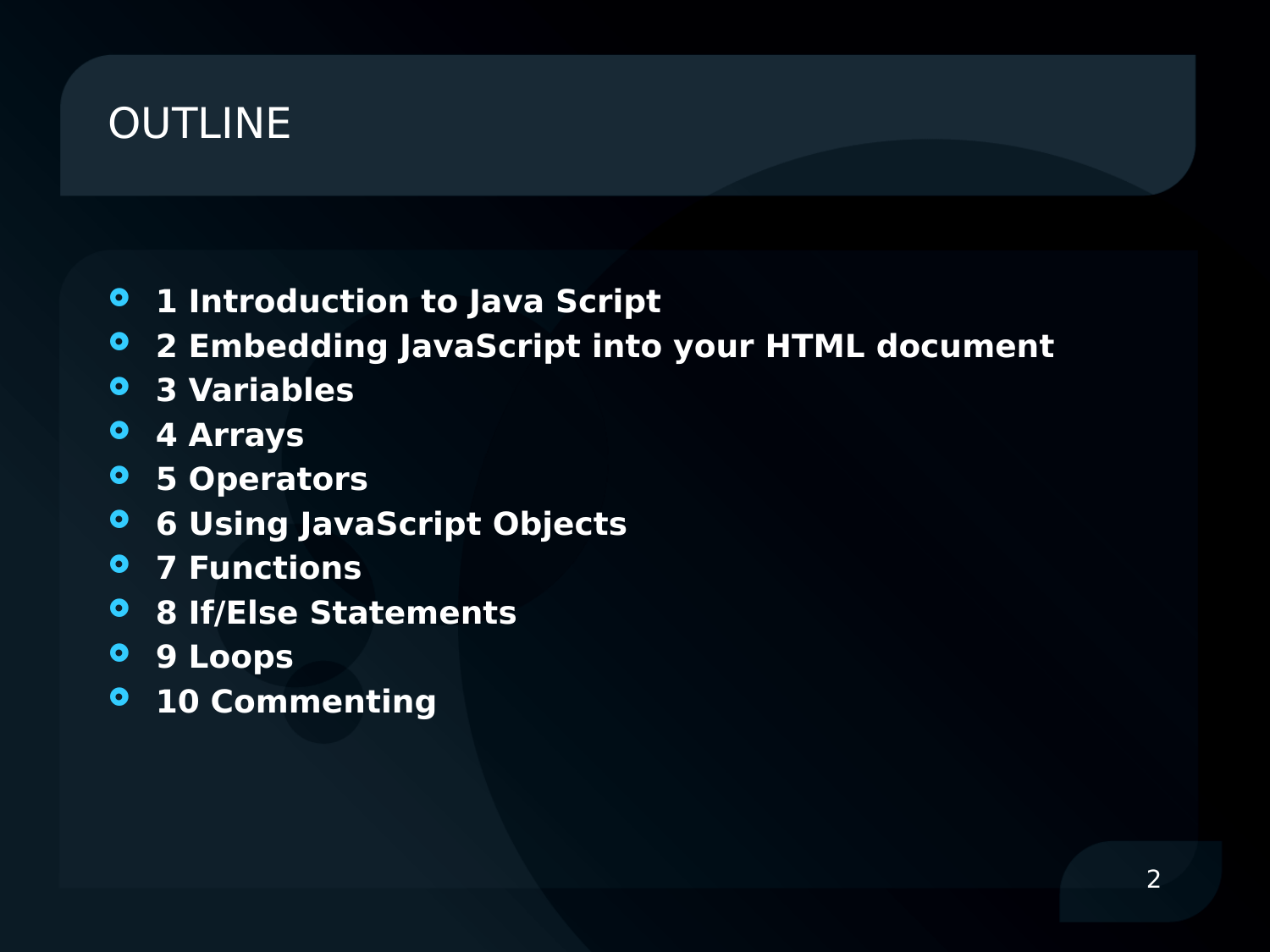

# OUTLINE
1 Introduction to Java Script
2 Embedding JavaScript into your HTML document
3 Variables
4 Arrays
5 Operators
6 Using JavaScript Objects
7 Functions
8 If/Else Statements
9 Loops
10 Commenting
2